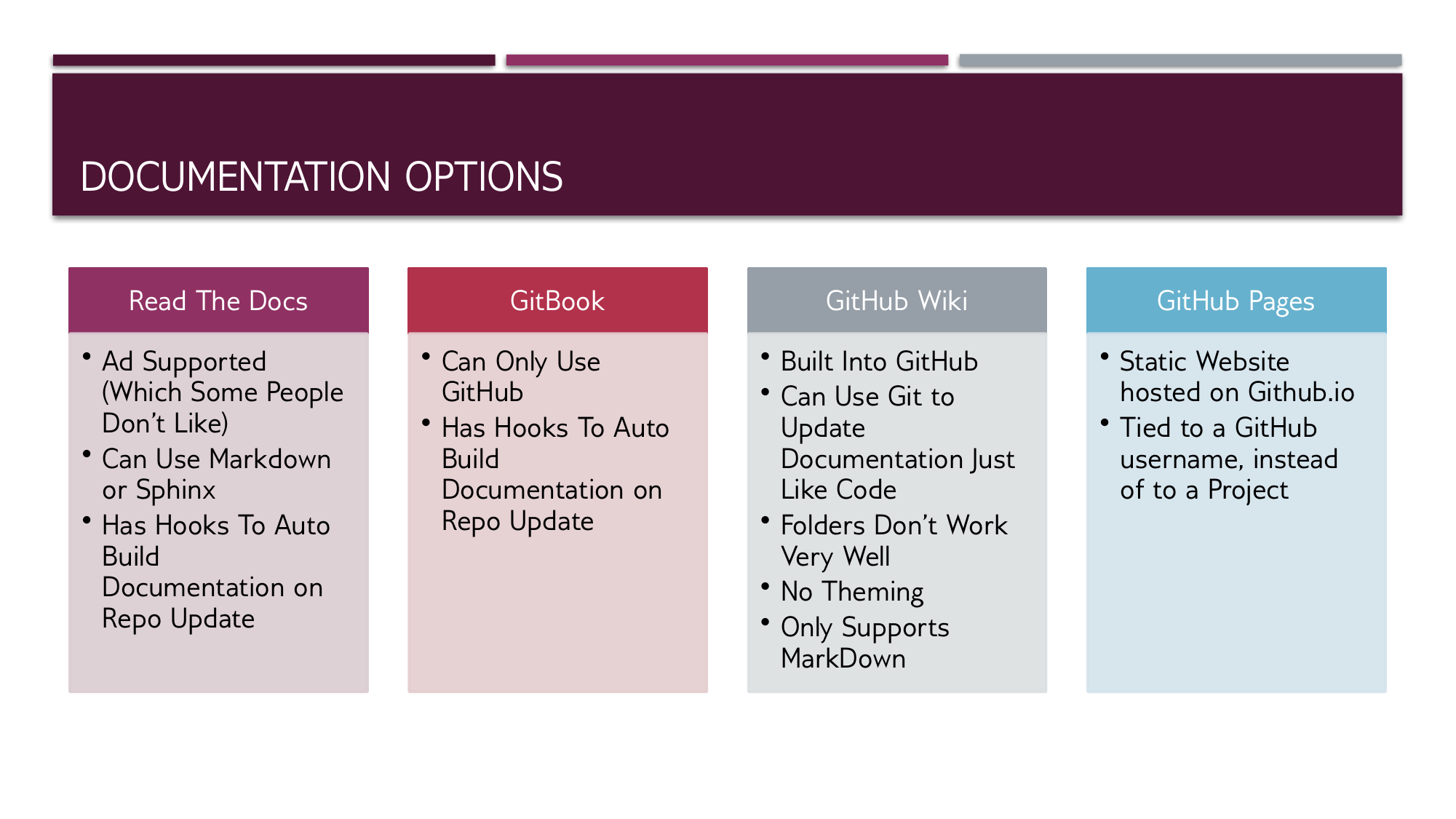

# Documentation Options
Read The Docs
Ad Supported (Which Some People Don’t Like)
Can Use Markdown or Sphinx
Has Hooks To Auto Build Documentation on Repo Update
GitBook
Can Only Use GitHub
Has Hooks To Auto Build Documentation on Repo Update
GitHub Wiki
Built Into GitHub
Can Use Git to Update Documentation Just Like Code
Folders Don’t Work Very Well
No Theming
Only Supports MarkDown
GitHub Pages
Static Website hosted on Github.io
Tied to a GitHub username, instead of to a Project